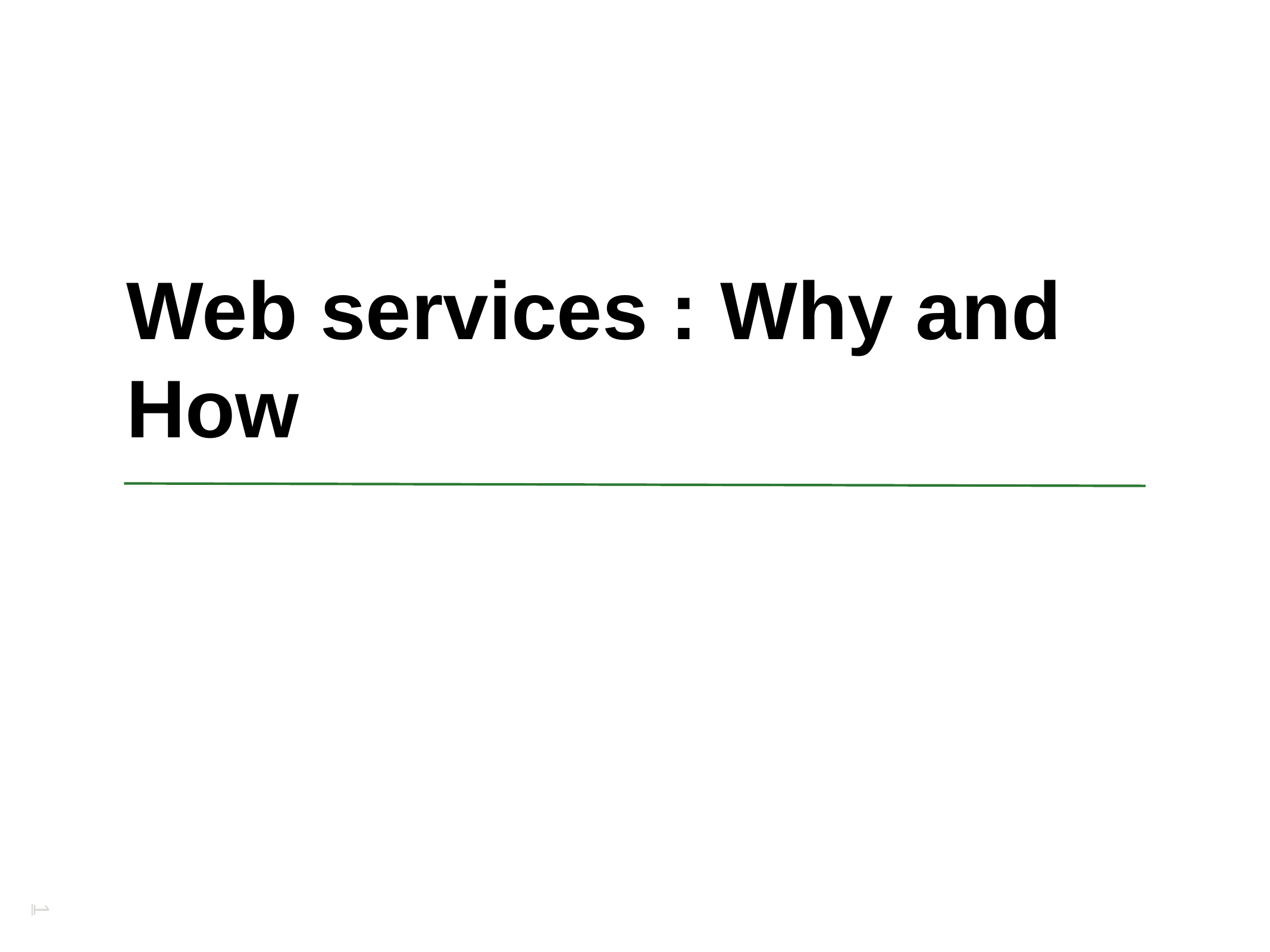

Web services : Why and How
1